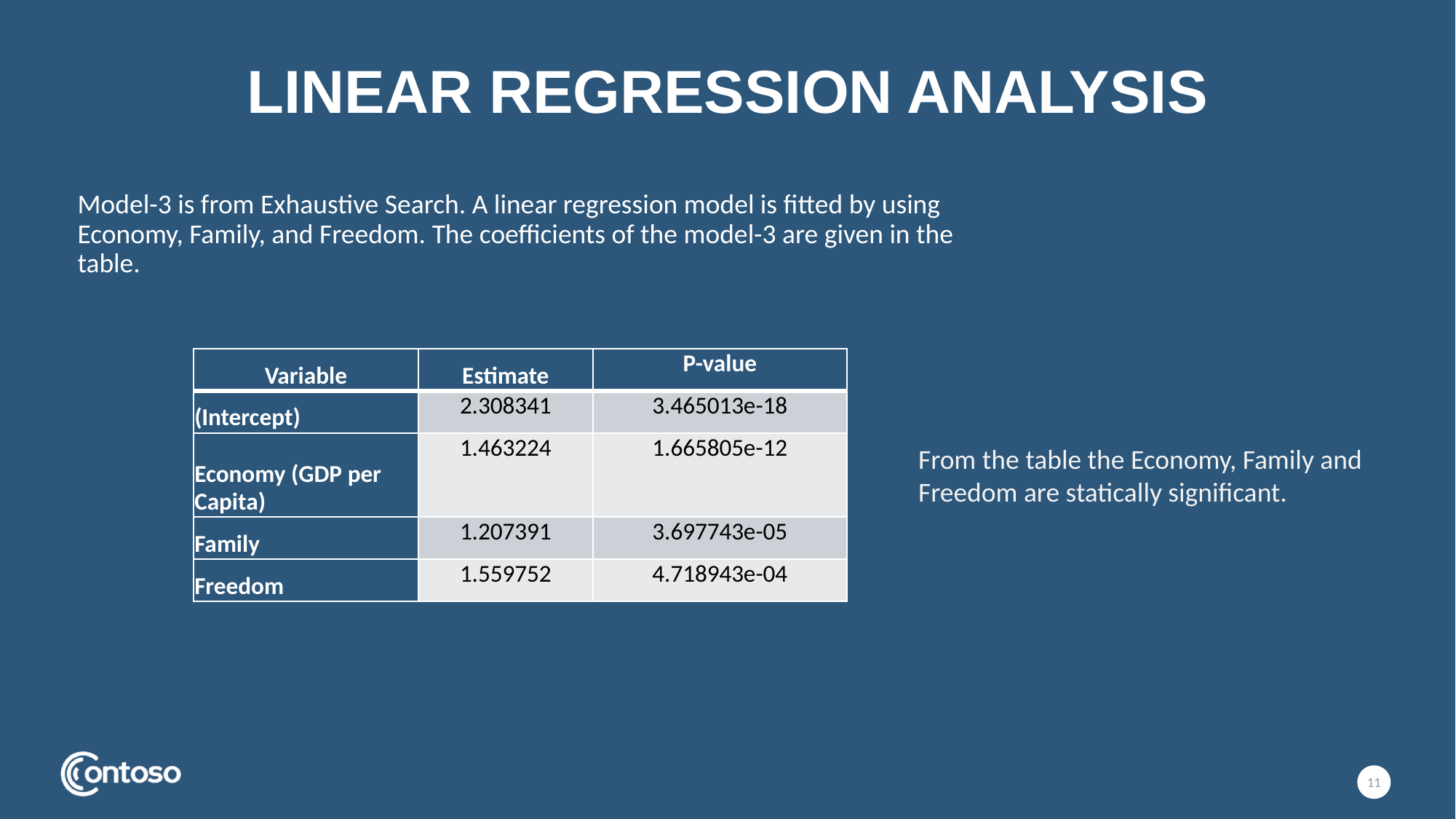

# Linear regression analysis
Model-3 is from Exhaustive Search. A linear regression model is fitted by using Economy, Family, and Freedom. The coefficients of the model-3 are given in the table.
| Variable | Estimate | P-value |
| --- | --- | --- |
| (Intercept) | 2.308341 | 3.465013e-18 |
| Economy (GDP per Capita) | 1.463224 | 1.665805e-12 |
| Family | 1.207391 | 3.697743e-05 |
| Freedom | 1.559752 | 4.718943e-04 |
From the table the Economy, Family and Freedom are statically significant.
11